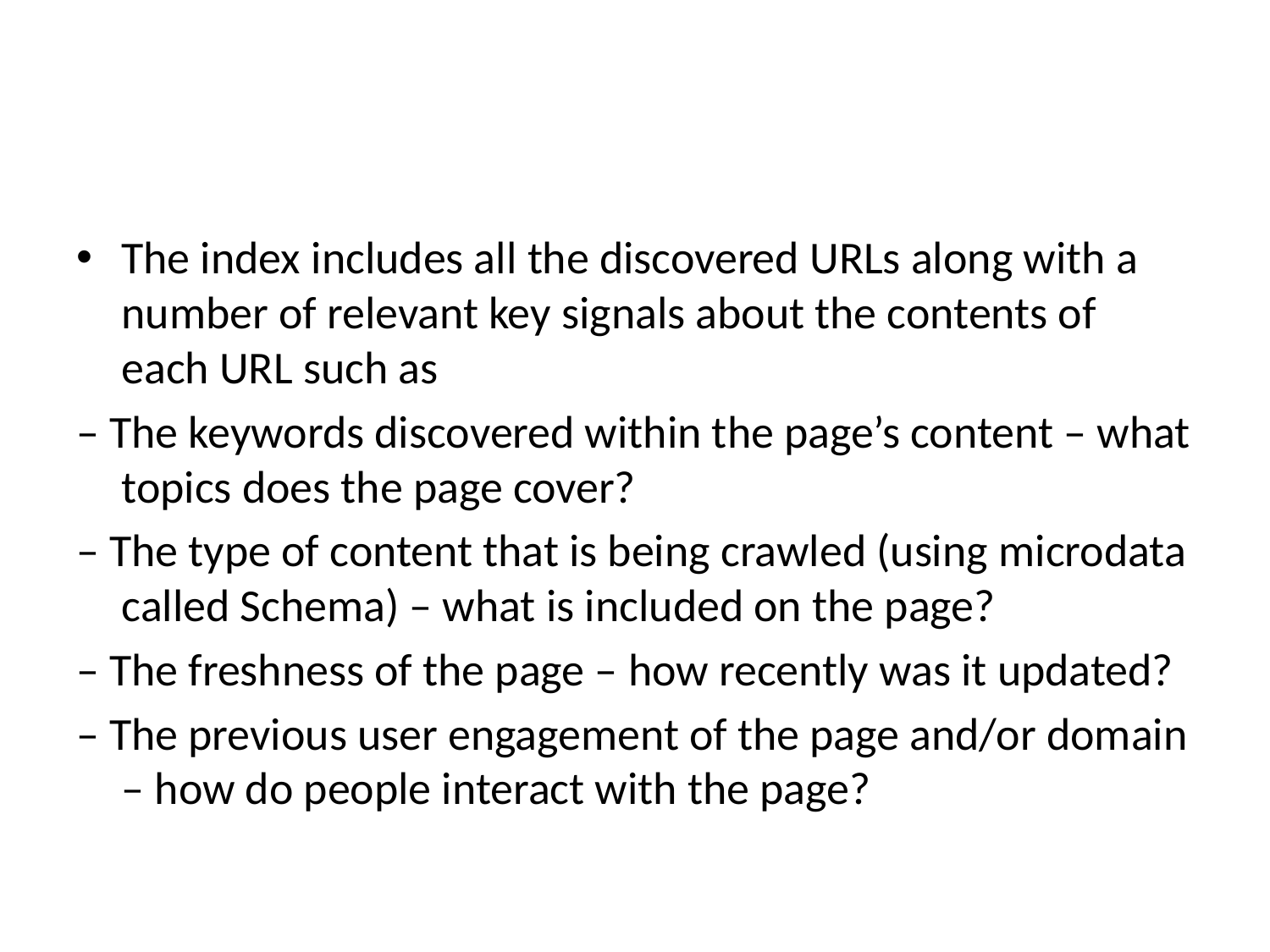

#
The index includes all the discovered URLs along with a number of relevant key signals about the contents of each URL such as
– The keywords discovered within the page’s content – what topics does the page cover?
– The type of content that is being crawled (using microdata called Schema) – what is included on the page?
– The freshness of the page – how recently was it updated?
– The previous user engagement of the page and/or domain – how do people interact with the page?